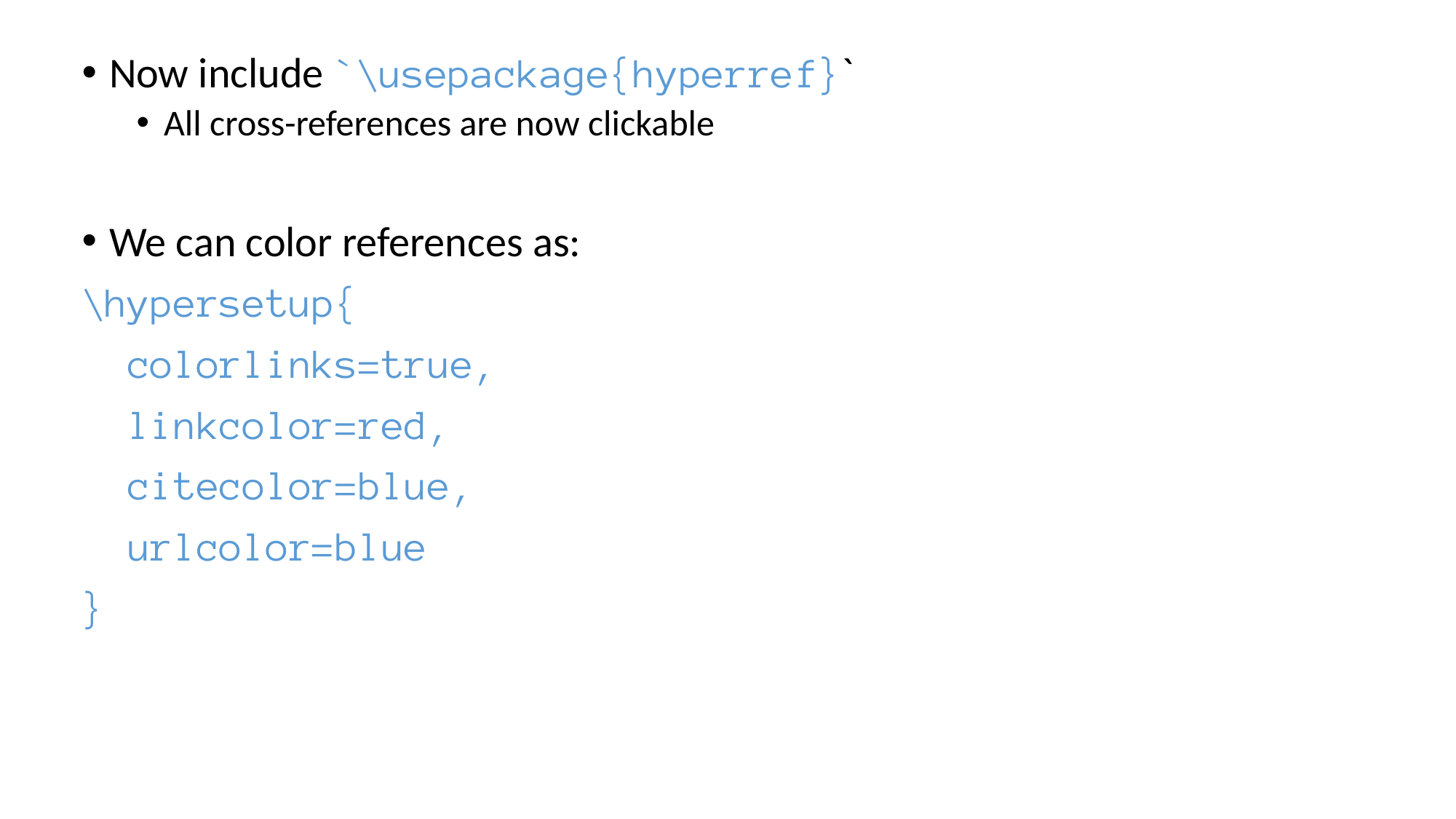

Now include `\usepackage{hyperref}`
All cross-references are now clickable

We can color references as:
\hypersetup{
  colorlinks=true,
  linkcolor=red,
  citecolor=blue,
  urlcolor=blue
}